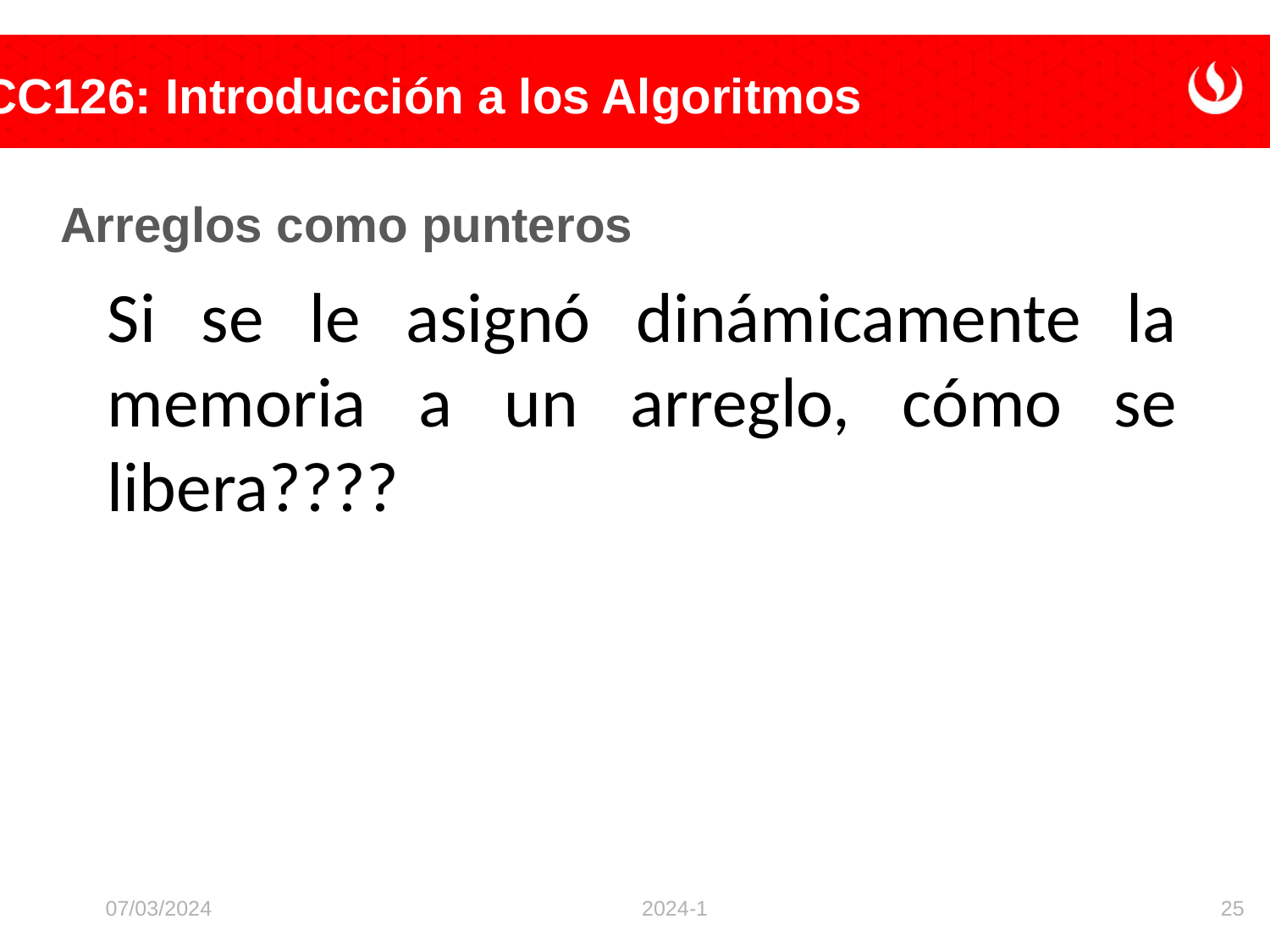

Arreglos como punteros
Si se le asignó dinámicamente la memoria a un arreglo, cómo se libera????
07/03/2024
2024-1
25